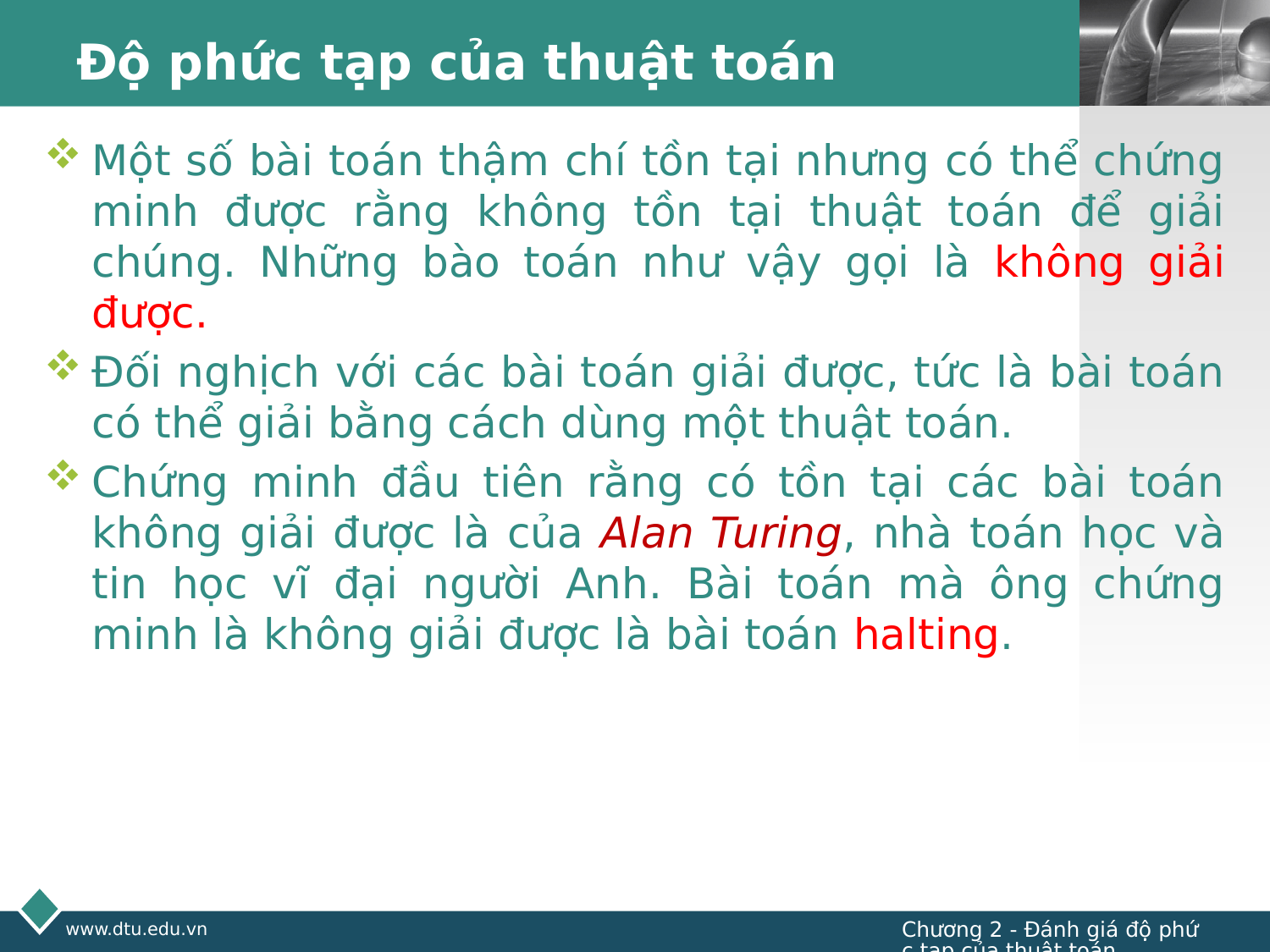

# Độ phức tạp của thuật toán
Một số bài toán thậm chí tồn tại nhưng có thể chứng minh được rằng không tồn tại thuật toán để giải chúng. Những bào toán như vậy gọi là không giải được.
Đối nghịch với các bài toán giải được, tức là bài toán có thể giải bằng cách dùng một thuật toán.
Chứng minh đầu tiên rằng có tồn tại các bài toán không giải được là của Alan Turing, nhà toán học và tin học vĩ đại người Anh. Bài toán mà ông chứng minh là không giải được là bài toán halting.

Chương 2 - Đánh giá độ phức tạp của thuật toán
www.dtu.edu.vn